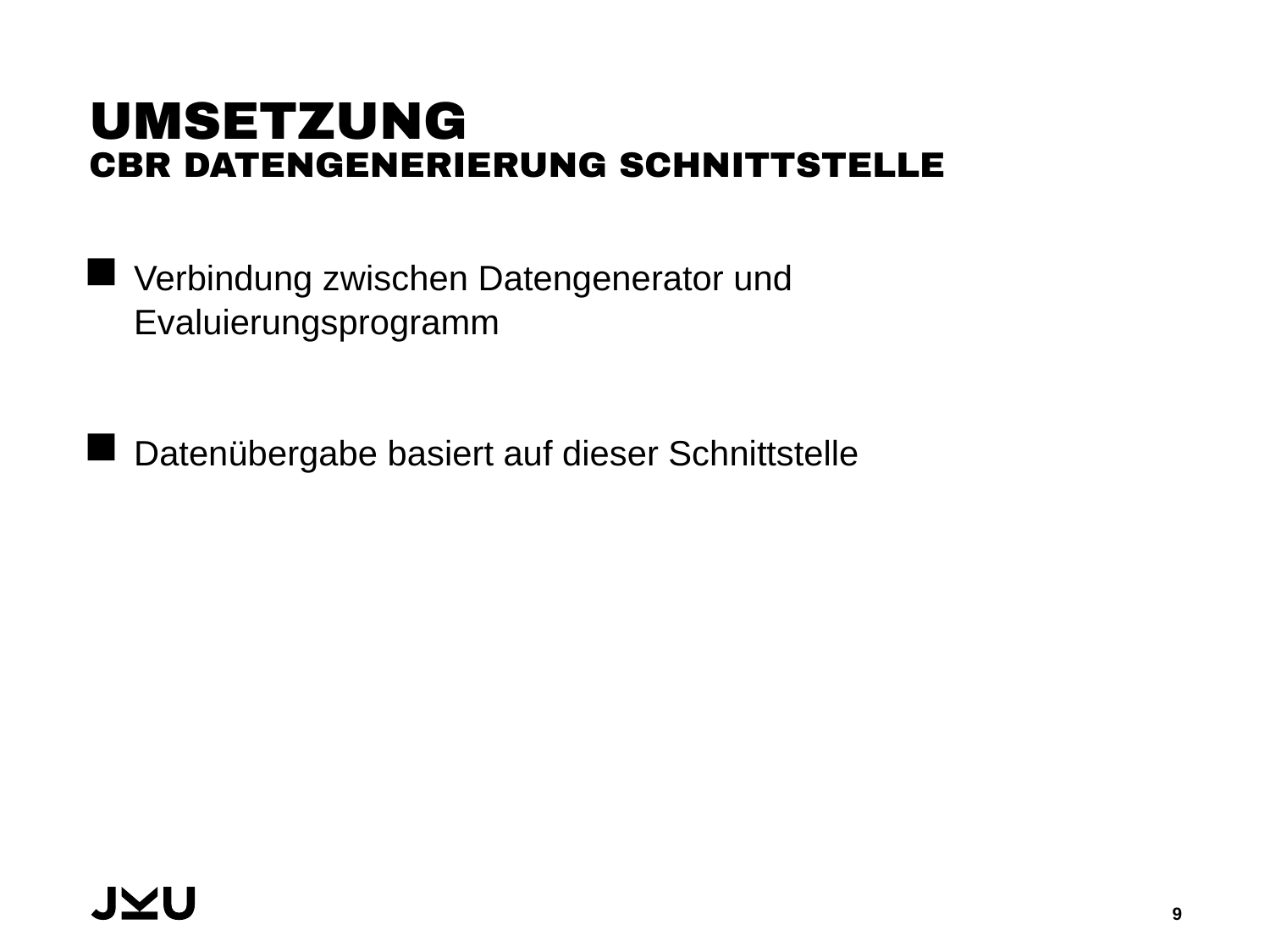

# Umsetzung CBR Datengenerierung Schnittstelle
Verbindung zwischen Datengenerator und Evaluierungsprogramm

Datenübergabe basiert auf dieser Schnittstelle
9